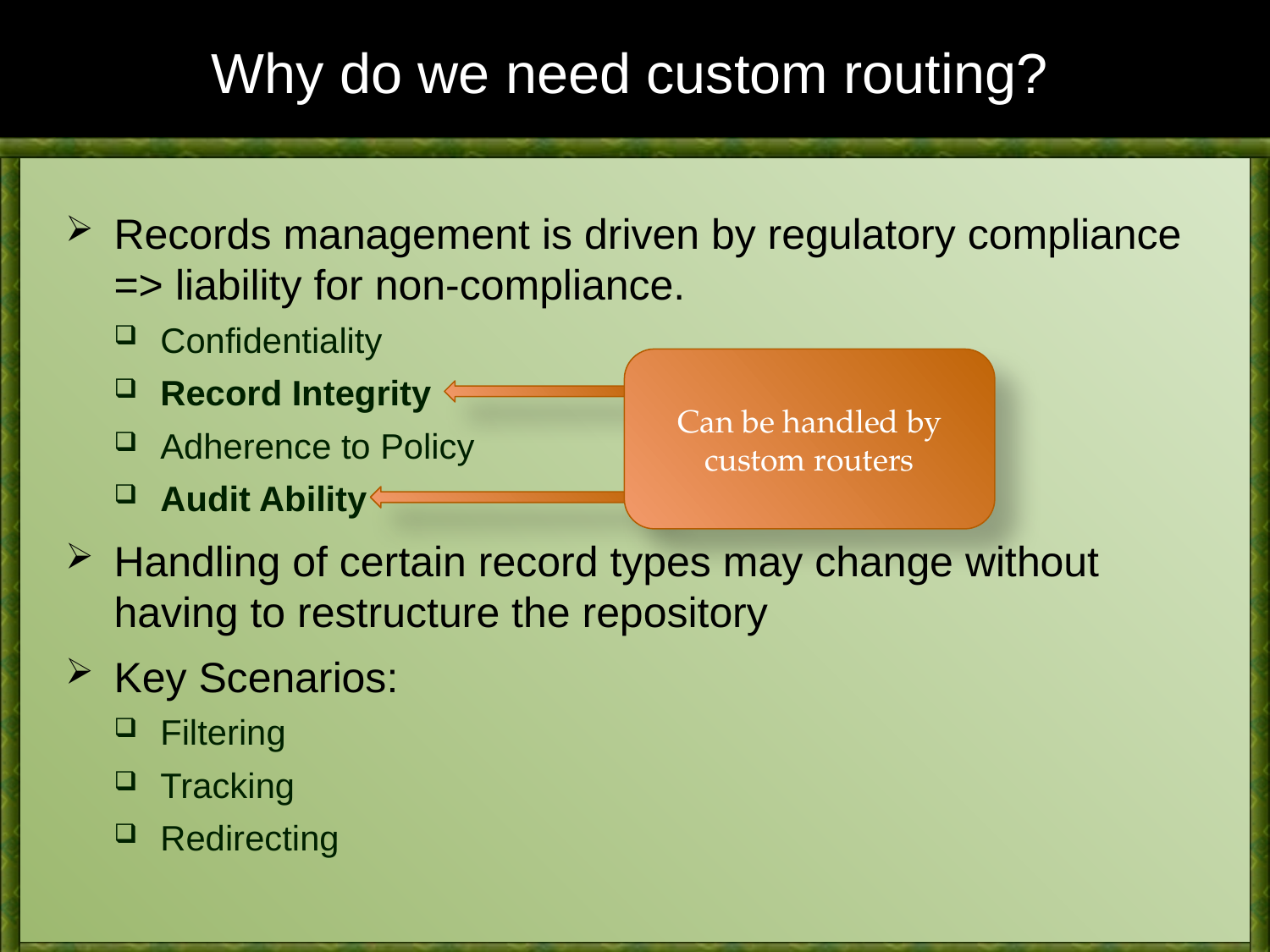

# Why do we need custom routing?
Records management is driven by regulatory compliance => liability for non-compliance.
Confidentiality
Record Integrity
Adherence to Policy
Audit Ability
Handling of certain record types may change without having to restructure the repository
Key Scenarios:
Filtering
Tracking
Redirecting
Can be handled by custom routers